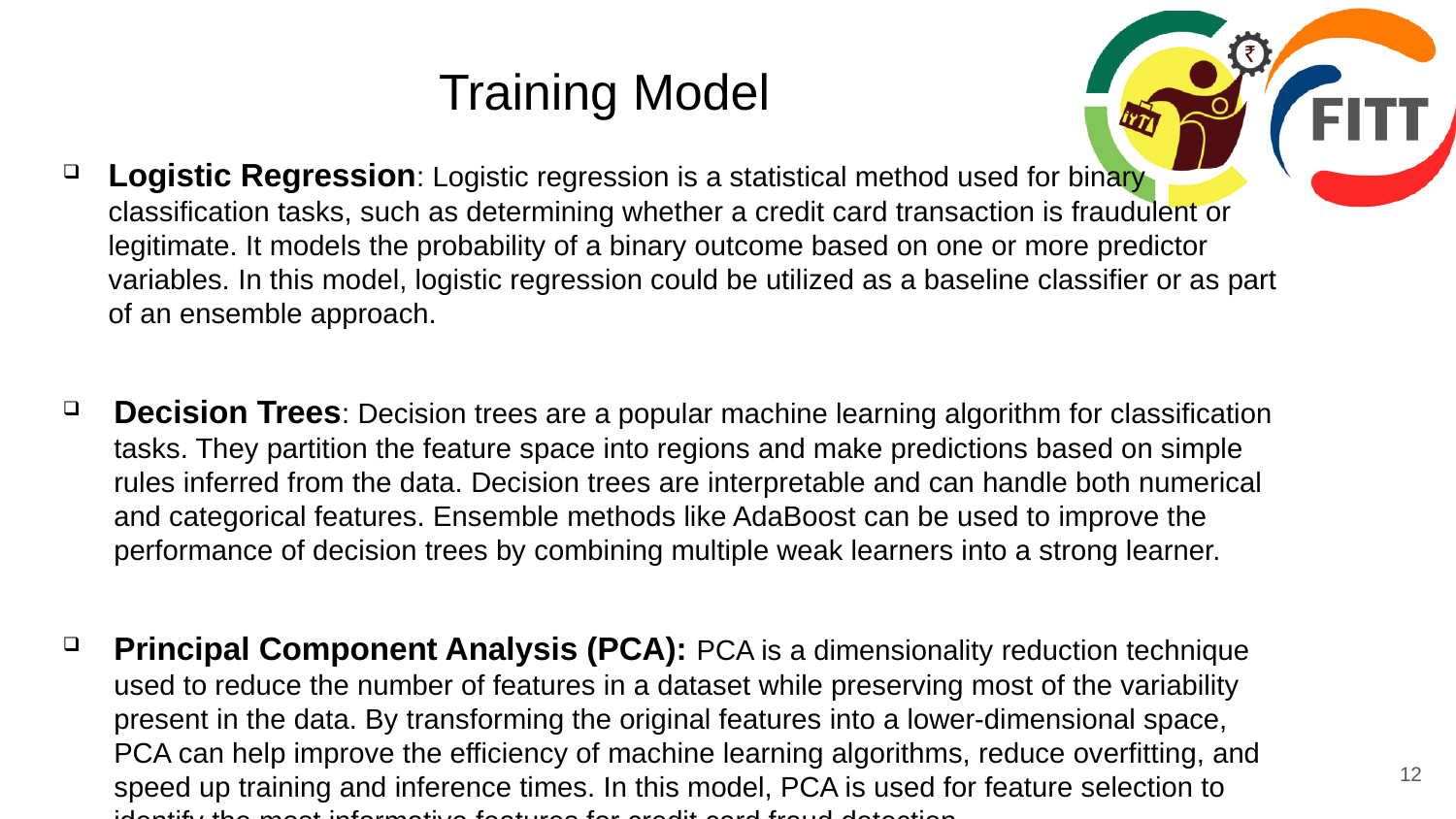

# Training Model
Logistic Regression: Logistic regression is a statistical method used for binary classification tasks, such as determining whether a credit card transaction is fraudulent or legitimate. It models the probability of a binary outcome based on one or more predictor variables. In this model, logistic regression could be utilized as a baseline classifier or as part of an ensemble approach.

Decision Trees: Decision trees are a popular machine learning algorithm for classification tasks. They partition the feature space into regions and make predictions based on simple rules inferred from the data. Decision trees are interpretable and can handle both numerical and categorical features. Ensemble methods like AdaBoost can be used to improve the performance of decision trees by combining multiple weak learners into a strong learner.

Principal Component Analysis (PCA): PCA is a dimensionality reduction technique used to reduce the number of features in a dataset while preserving most of the variability present in the data. By transforming the original features into a lower-dimensional space, PCA can help improve the efficiency of machine learning algorithms, reduce overfitting, and speed up training and inference times. In this model, PCA is used for feature selection to identify the most informative features for credit card fraud detection.
12